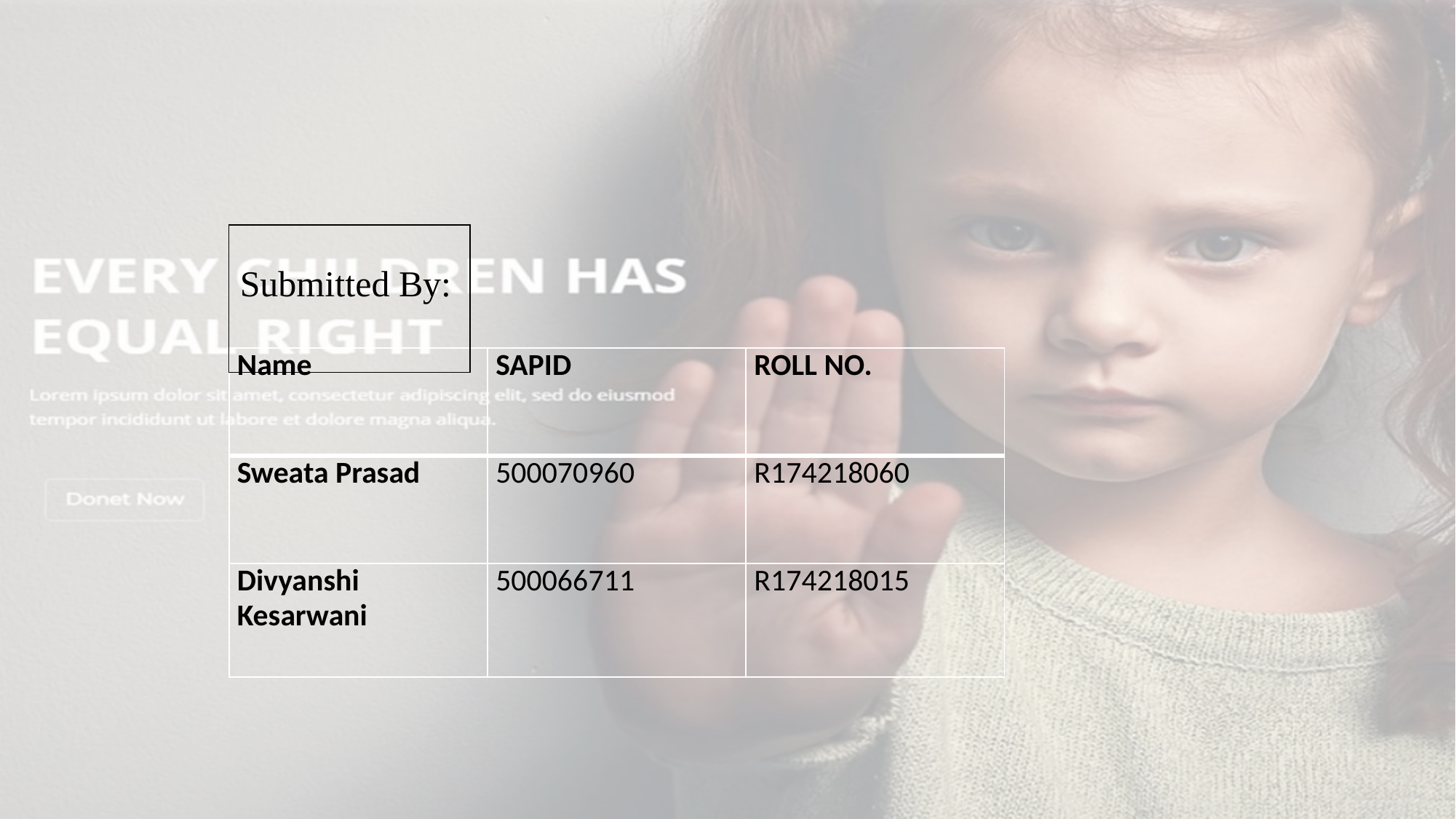

# Submitted By:

| Name | SAPID | ROLL NO. |
| --- | --- | --- |
| Sweata Prasad | 500070960 | R174218060 |
| Divyanshi Kesarwani | 500066711 | R174218015 |